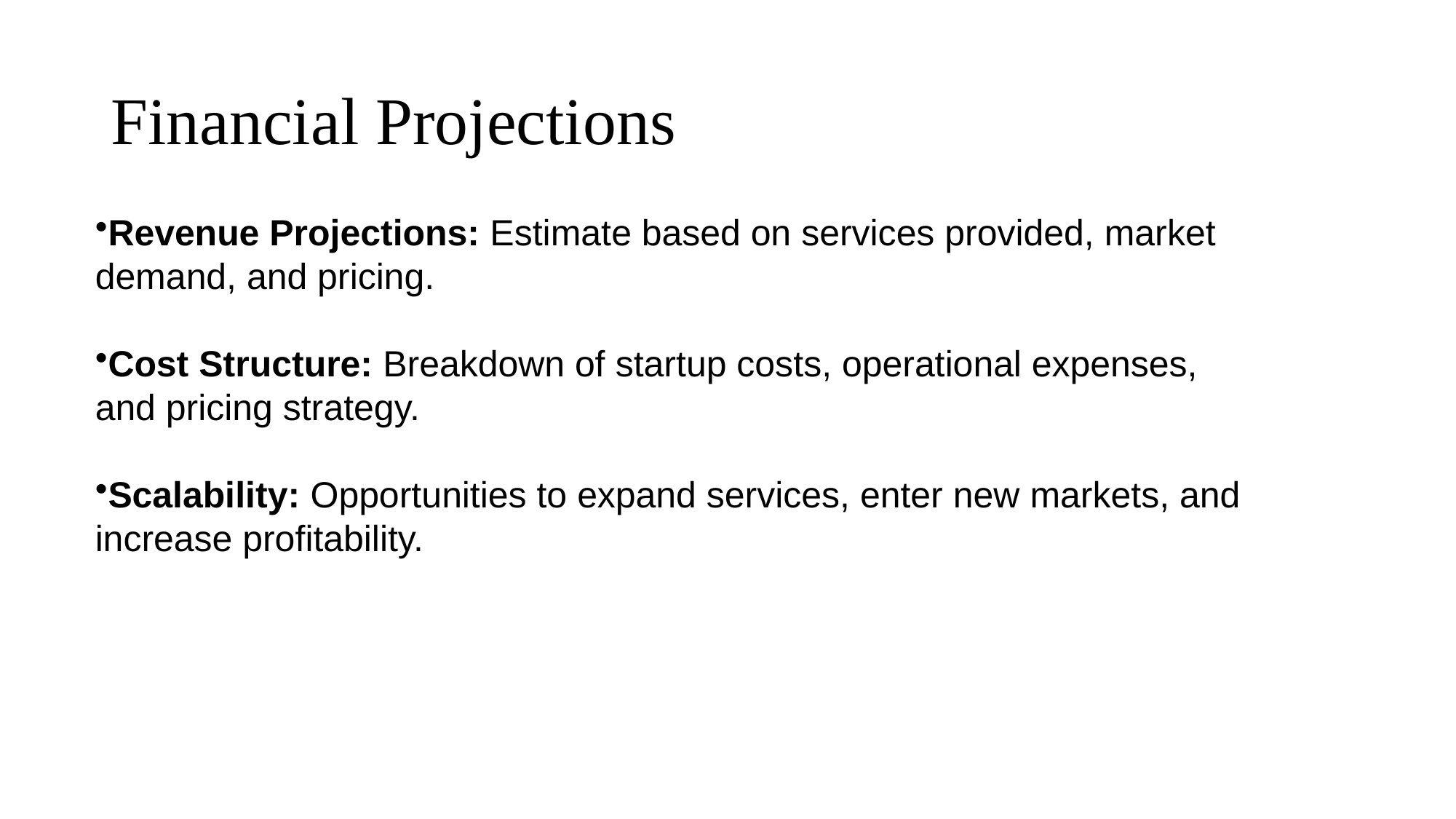

# Financial Projections
Revenue Projections: Estimate based on services provided, market demand, and pricing.

Cost Structure: Breakdown of startup costs, operational expenses, and pricing strategy.

Scalability: Opportunities to expand services, enter new markets, and increase profitability.